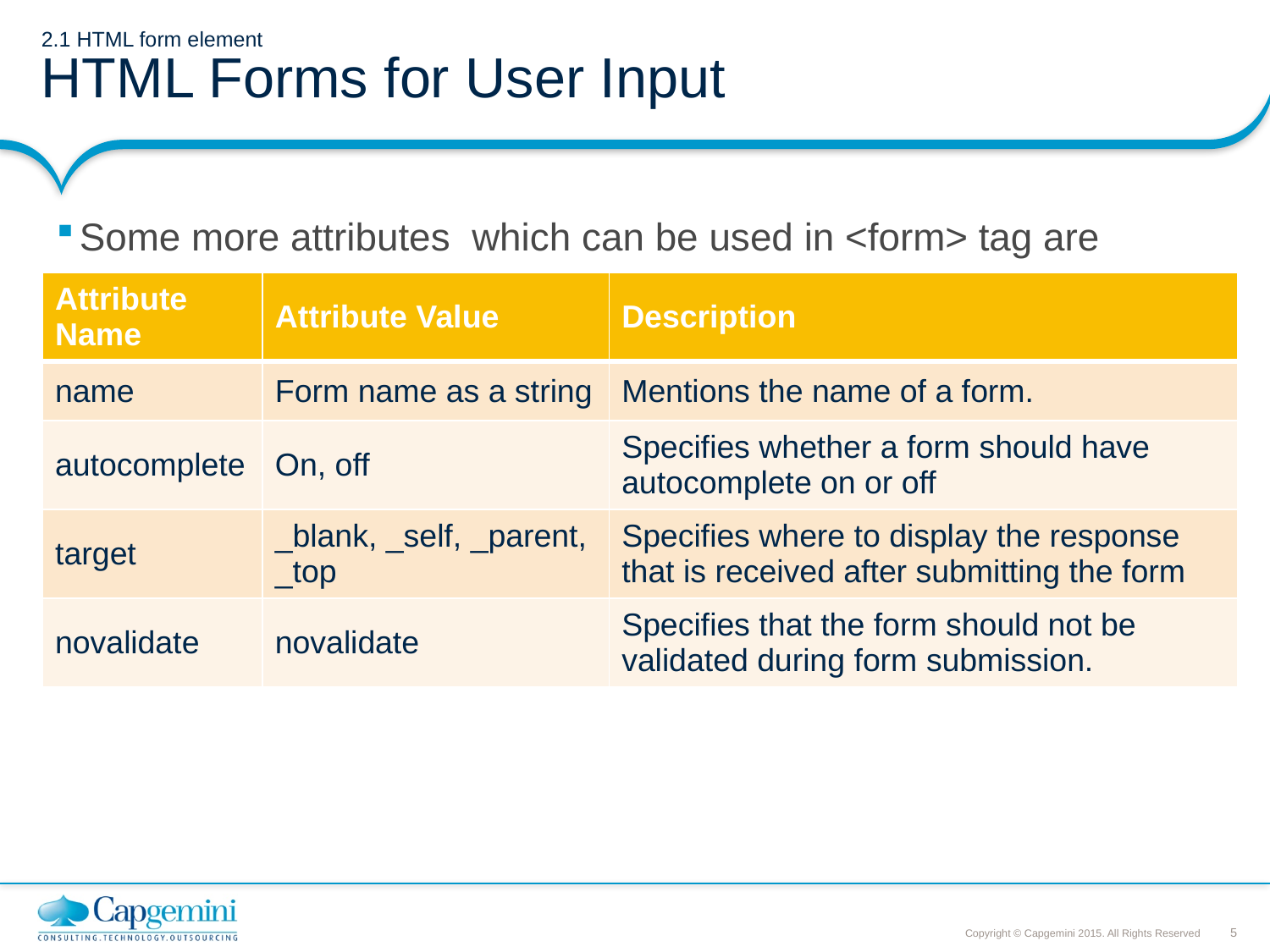

# 2.1 HTML form element HTML Forms for User Input
Some more attributes  which can be used in <form> tag are

| Attribute Name | Attribute Value | Description |
| --- | --- | --- |
| name | Form name as a string | Mentions the name of a form. |
| autocomplete | On, off | Specifies whether a form should have autocomplete on or off |
| target | \_blank, \_self, \_parent, \_top | Specifies where to display the response that is received after submitting the form |
| novalidate | novalidate | Specifies that the form should not be validated during form submission. |